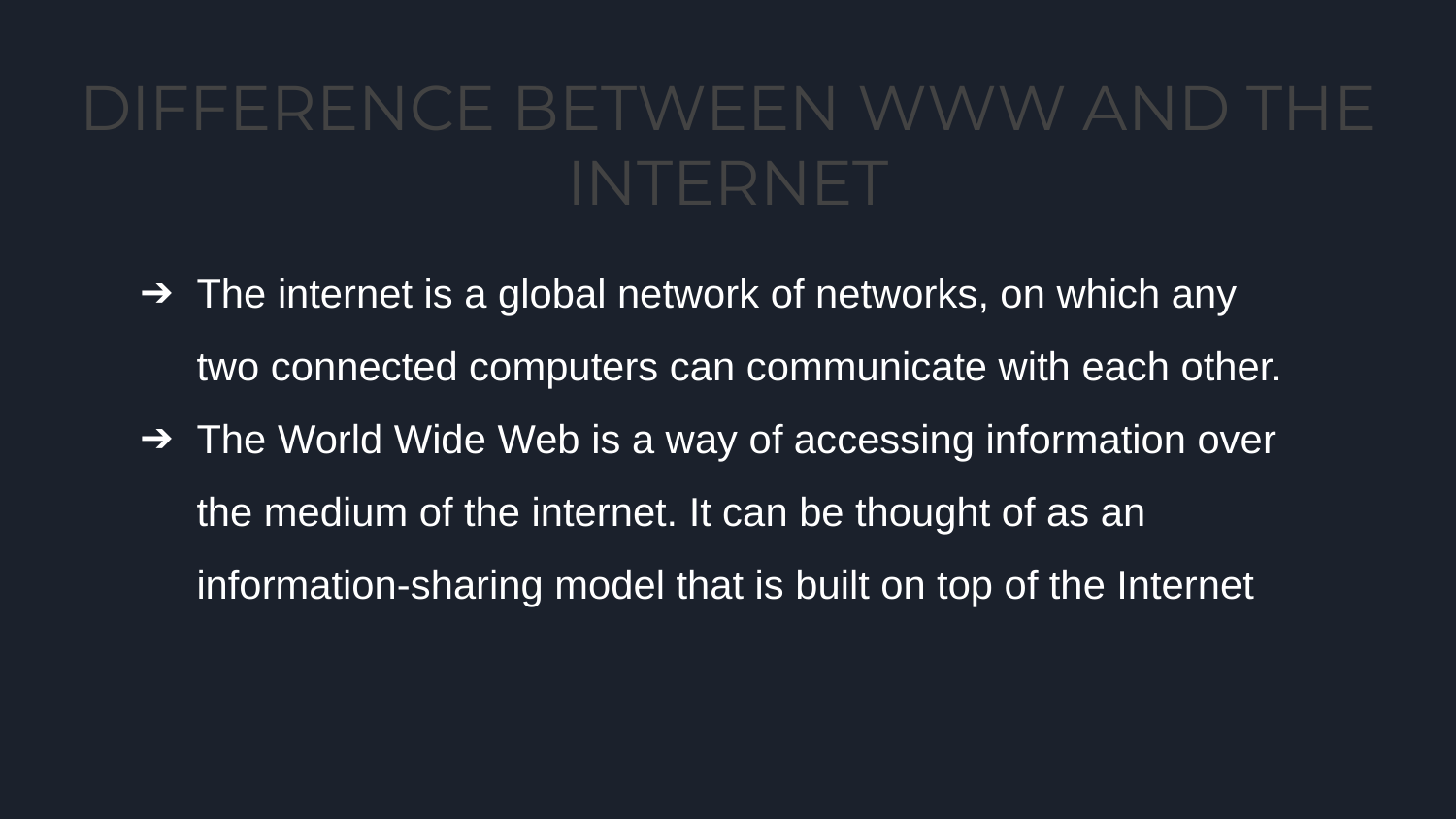

# DIFFERENCE BETWEEN WWW AND THE INTERNET
The internet is a global network of networks, on which any two connected computers can communicate with each other.
The World Wide Web is a way of accessing information over the medium of the internet. It can be thought of as an information-sharing model that is built on top of the Internet